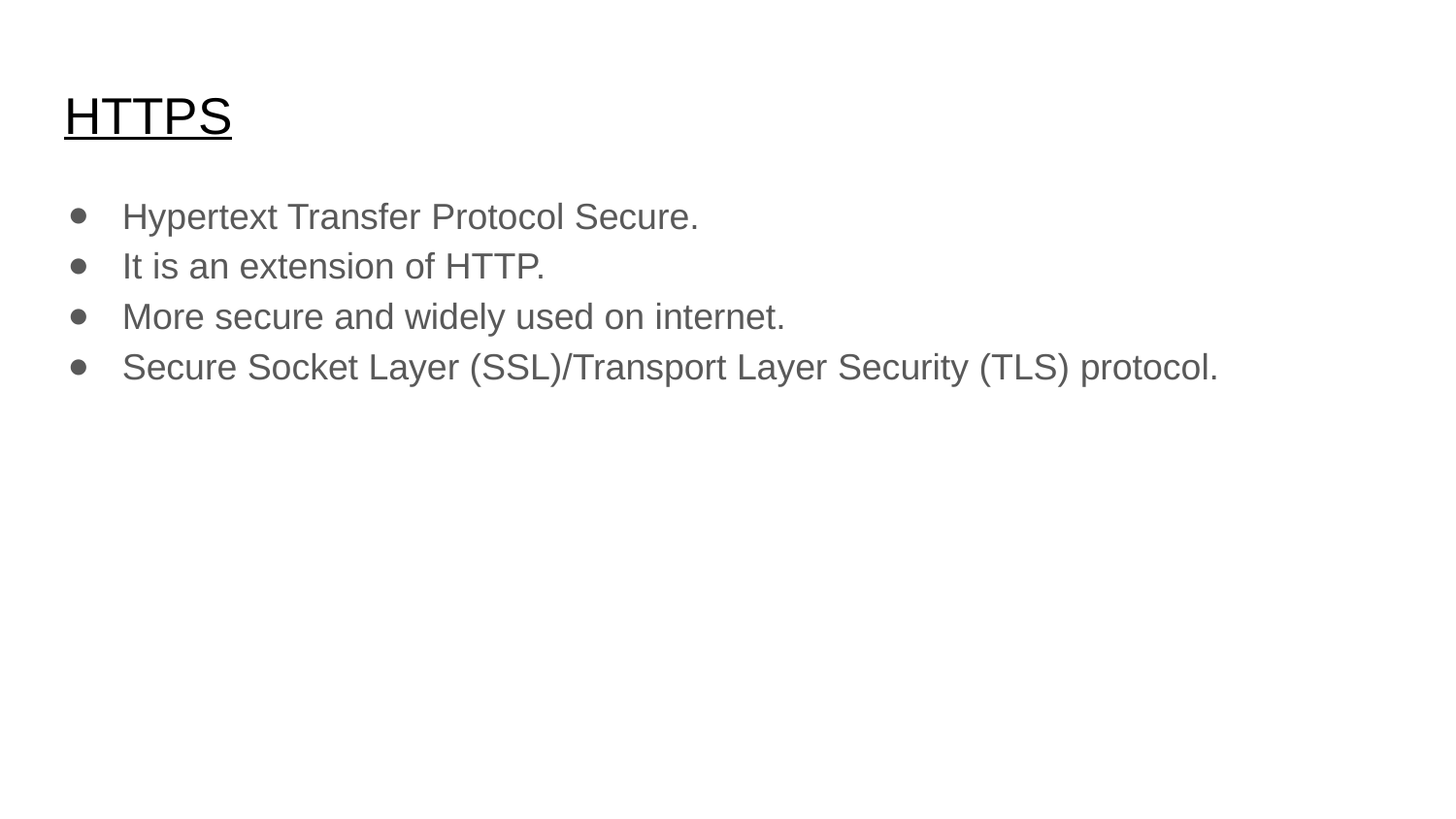

# HTTPS
Hypertext Transfer Protocol Secure.
It is an extension of HTTP.
More secure and widely used on internet.
Secure Socket Layer (SSL)/Transport Layer Security (TLS) protocol.